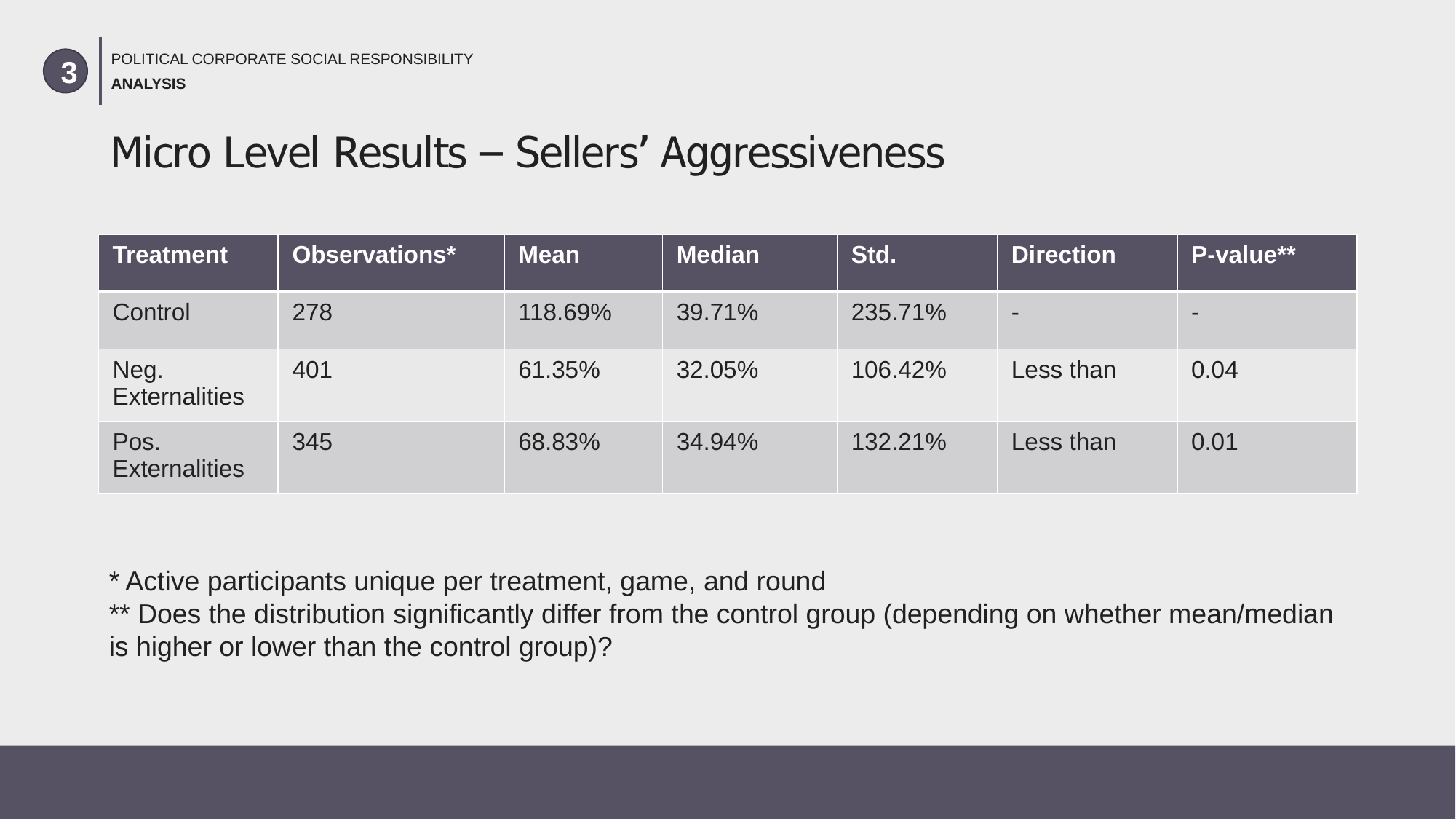

POLITICAL CORPORATE SOCIAL RESPONSIBILITY
ANALYSIS
3
# Micro Level Results – Sellers’ Aggressiveness
| Treatment | Observations\* | Mean | Median | Std. | Direction | P-value\*\* |
| --- | --- | --- | --- | --- | --- | --- |
| Control | 278 | 118.69% | 39.71% | 235.71% | - | - |
| Neg. Externalities | 401 | 61.35% | 32.05% | 106.42% | Less than | 0.04 |
| Pos. Externalities | 345 | 68.83% | 34.94% | 132.21% | Less than | 0.01 |
* Active participants unique per treatment, game, and round
** Does the distribution significantly differ from the control group (depending on whether mean/median is higher or lower than the control group)?